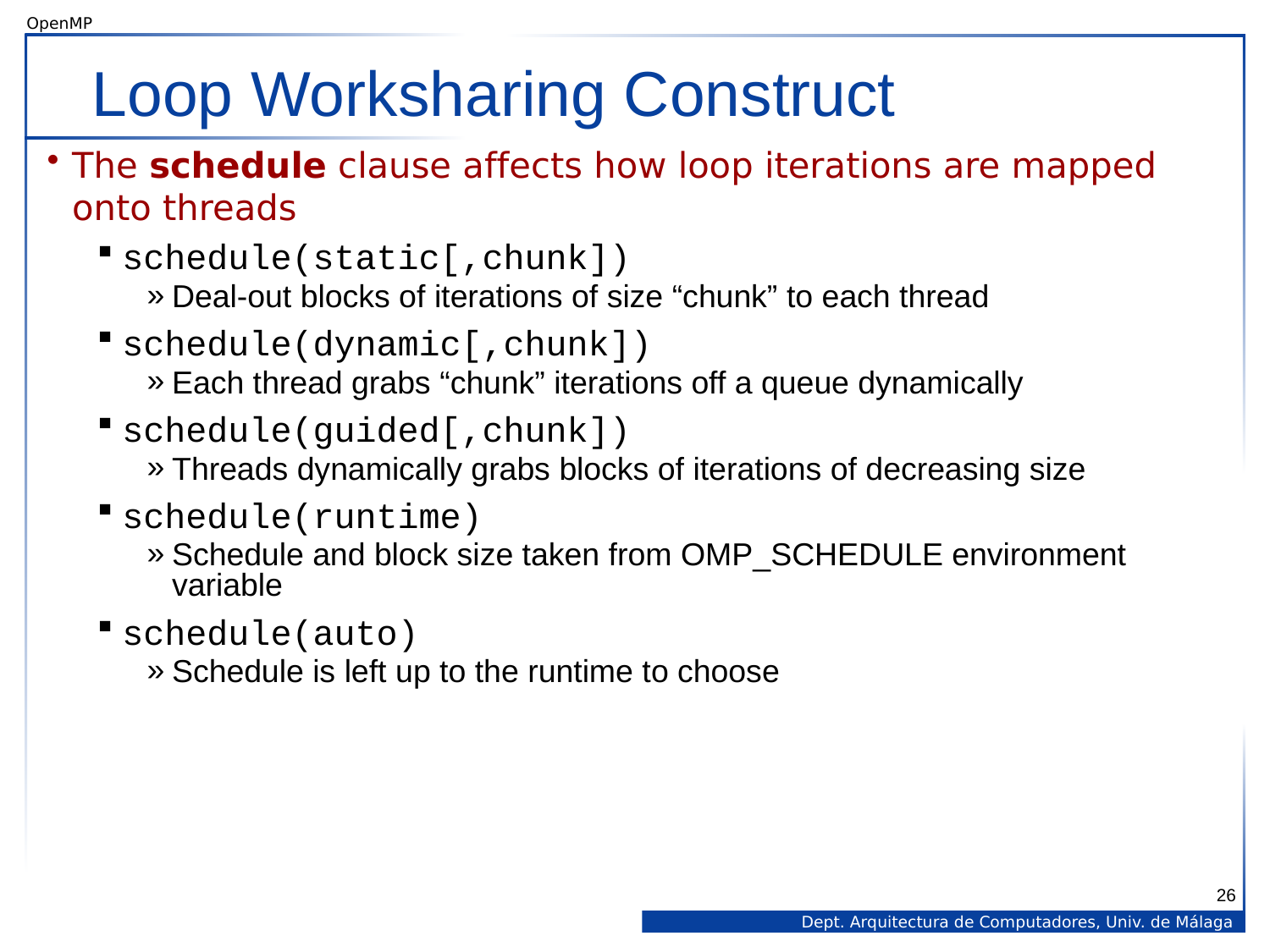

# Loop Worksharing Construct
The schedule clause affects how loop iterations are mapped onto threads
schedule(static[,chunk])
Deal-out blocks of iterations of size “chunk” to each thread
schedule(dynamic[,chunk])
Each thread grabs “chunk” iterations off a queue dynamically
schedule(guided[,chunk])
Threads dynamically grabs blocks of iterations of decreasing size
schedule(runtime)
Schedule and block size taken from OMP_SCHEDULE environment variable
schedule(auto)
Schedule is left up to the runtime to choose